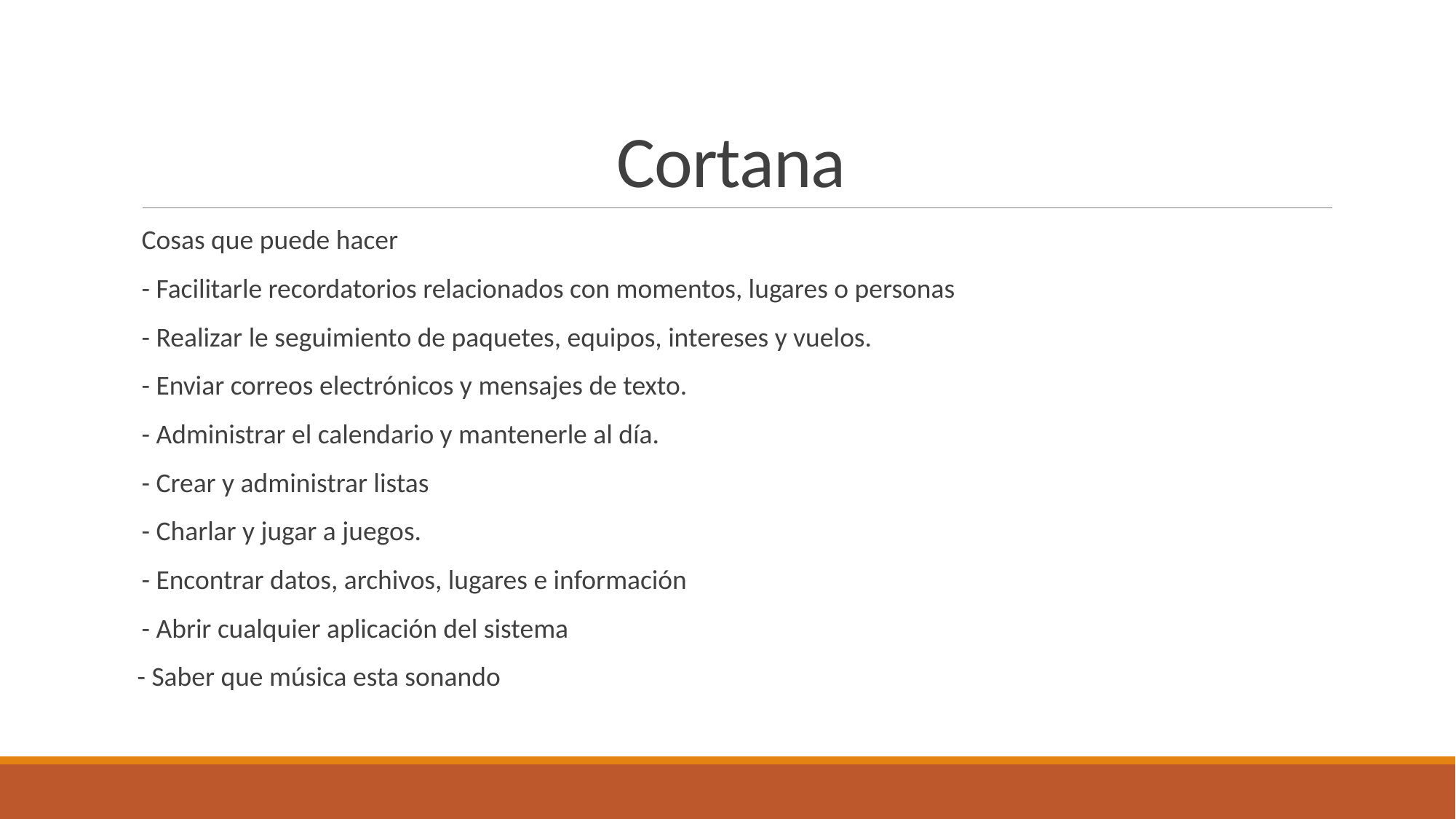

# Cortana
Cosas que puede hacer
- Facilitarle recordatorios relacionados con momentos, lugares o personas
- Realizar le seguimiento de paquetes, equipos, intereses y vuelos.
- Enviar correos electrónicos y mensajes de texto.
- Administrar el calendario y mantenerle al día.
- Crear y administrar listas
- Charlar y jugar a juegos.
- Encontrar datos, archivos, lugares e información
- Abrir cualquier aplicación del sistema
 - Saber que música esta sonando